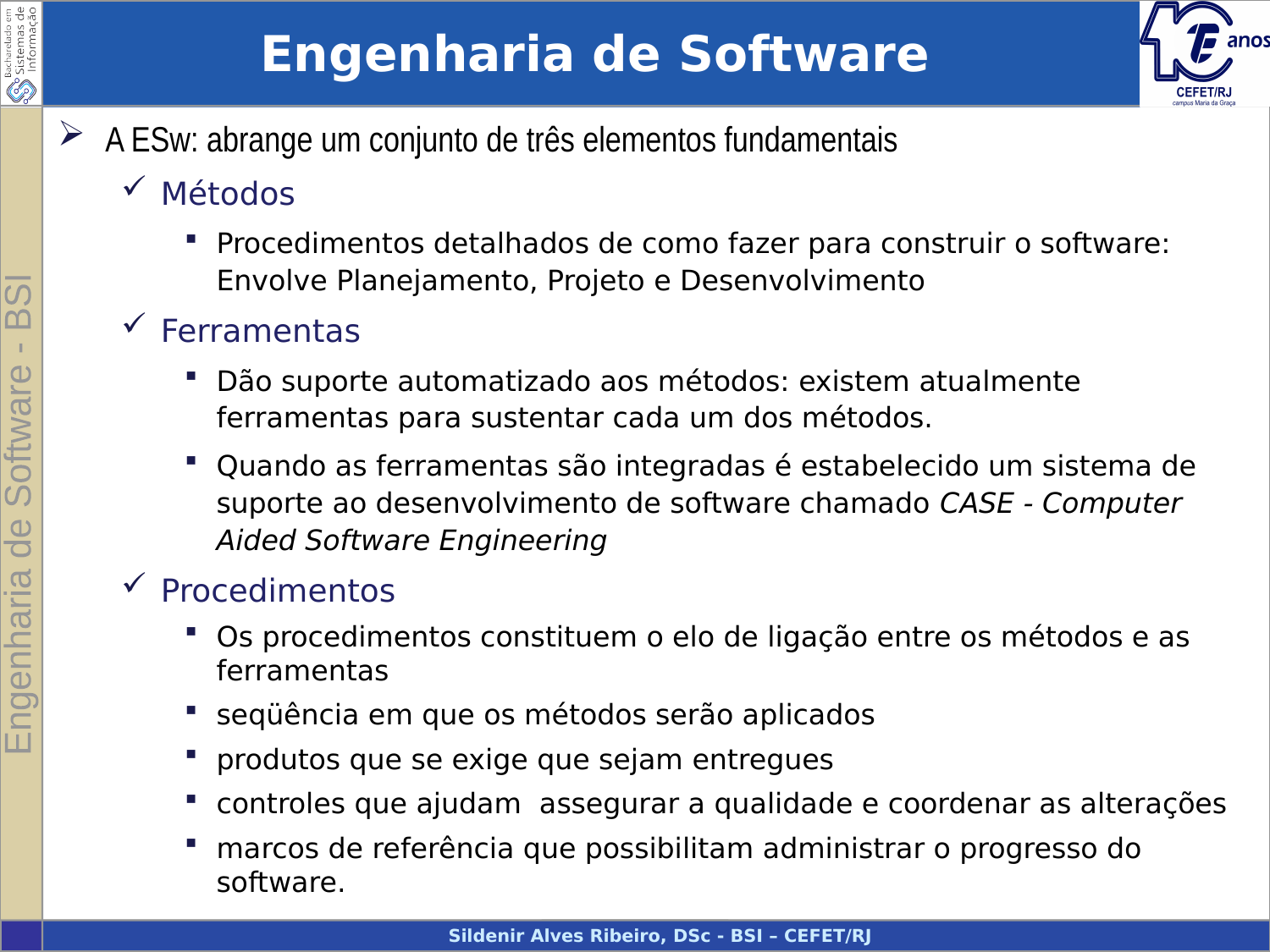

# Engenharia de Software
A ESw: abrange um conjunto de três elementos fundamentais
Métodos
Procedimentos detalhados de como fazer para construir o software: Envolve Planejamento, Projeto e Desenvolvimento
Ferramentas
Dão suporte automatizado aos métodos: existem atualmente ferramentas para sustentar cada um dos métodos.
Quando as ferramentas são integradas é estabelecido um sistema de suporte ao desenvolvimento de software chamado CASE - Computer Aided Software Engineering
Procedimentos
Os procedimentos constituem o elo de ligação entre os métodos e as ferramentas
seqüência em que os métodos serão aplicados
produtos que se exige que sejam entregues
controles que ajudam  assegurar a qualidade e coordenar as alterações
marcos de referência que possibilitam administrar o progresso do software.